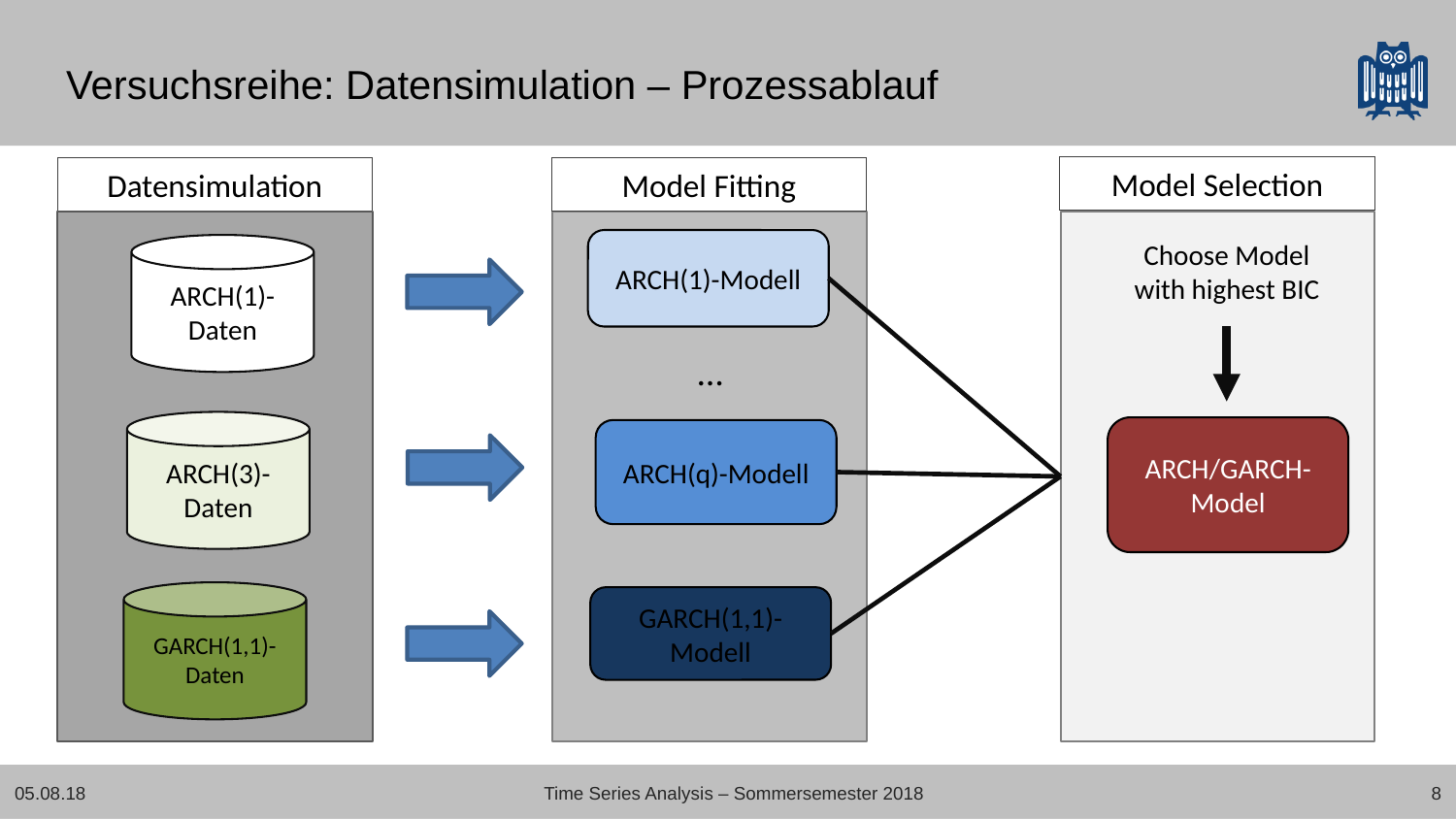

# Versuchsreihe: Datensimulation – Prozessablauf
Model Selection
Datensimulation
Model Fitting

ARCH(1)-Modell
Choose Model with highest BIC

ARCH(1)-Daten

…
…
…
ARCH(3)- Daten
ARCH/GARCH-Model
ARCH(q)-Modell

GARCH(1,1)- Daten
GARCH(1,1)-Modell

05.08.18
Time Series Analysis – Sommersemester 2018
8